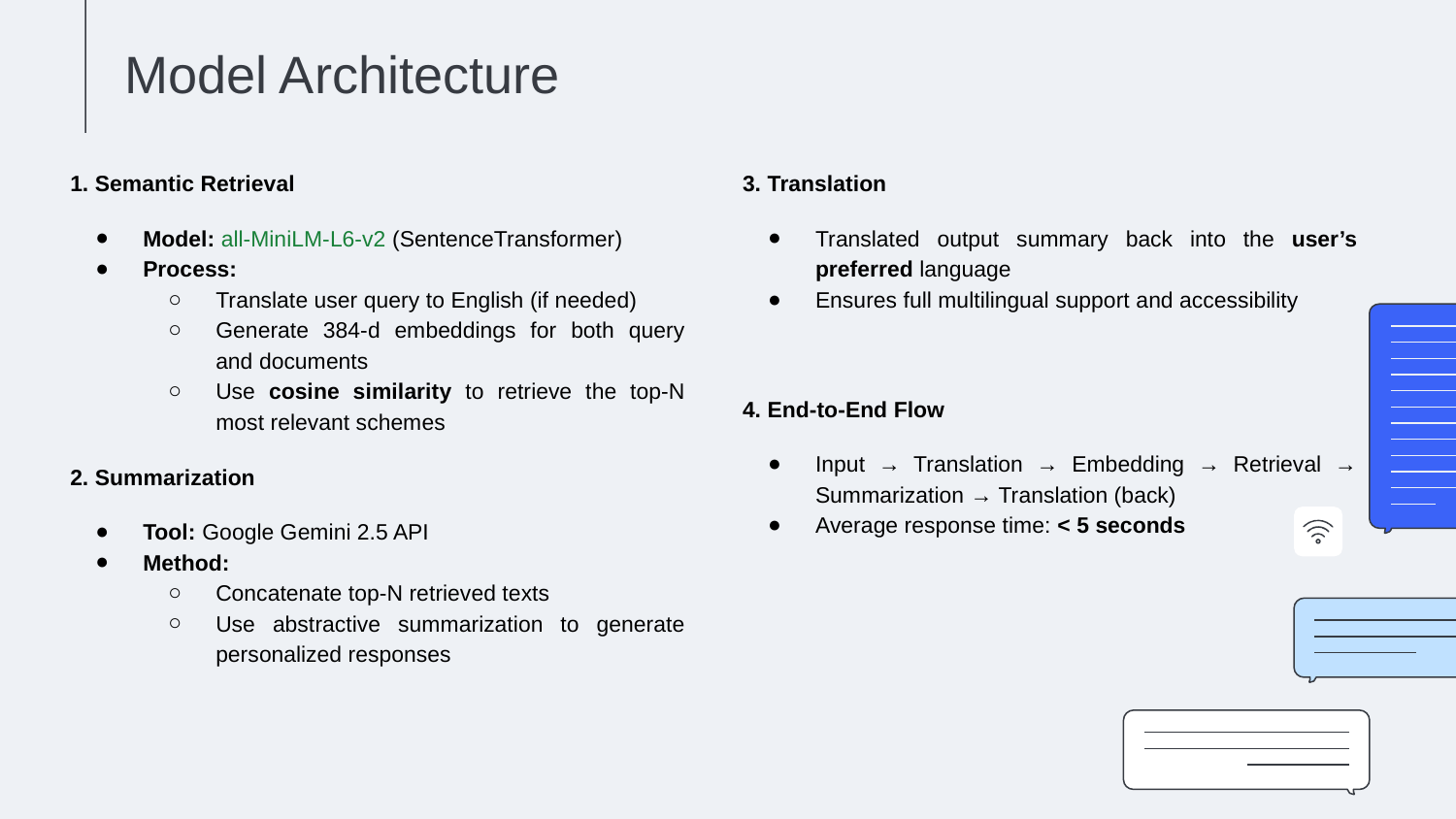

# Model Architecture
1. Semantic Retrieval
Model: all-MiniLM-L6-v2 (SentenceTransformer)
Process:
Translate user query to English (if needed)
Generate 384-d embeddings for both query and documents
Use cosine similarity to retrieve the top-N most relevant schemes
2. Summarization
Tool: Google Gemini 2.5 API
Method:
Concatenate top-N retrieved texts
Use abstractive summarization to generate personalized responses
3. Translation
Translated output summary back into the user’s preferred language
Ensures full multilingual support and accessibility

4. End-to-End Flow
Input → Translation → Embedding → Retrieval → Summarization → Translation (back)
Average response time: < 5 seconds